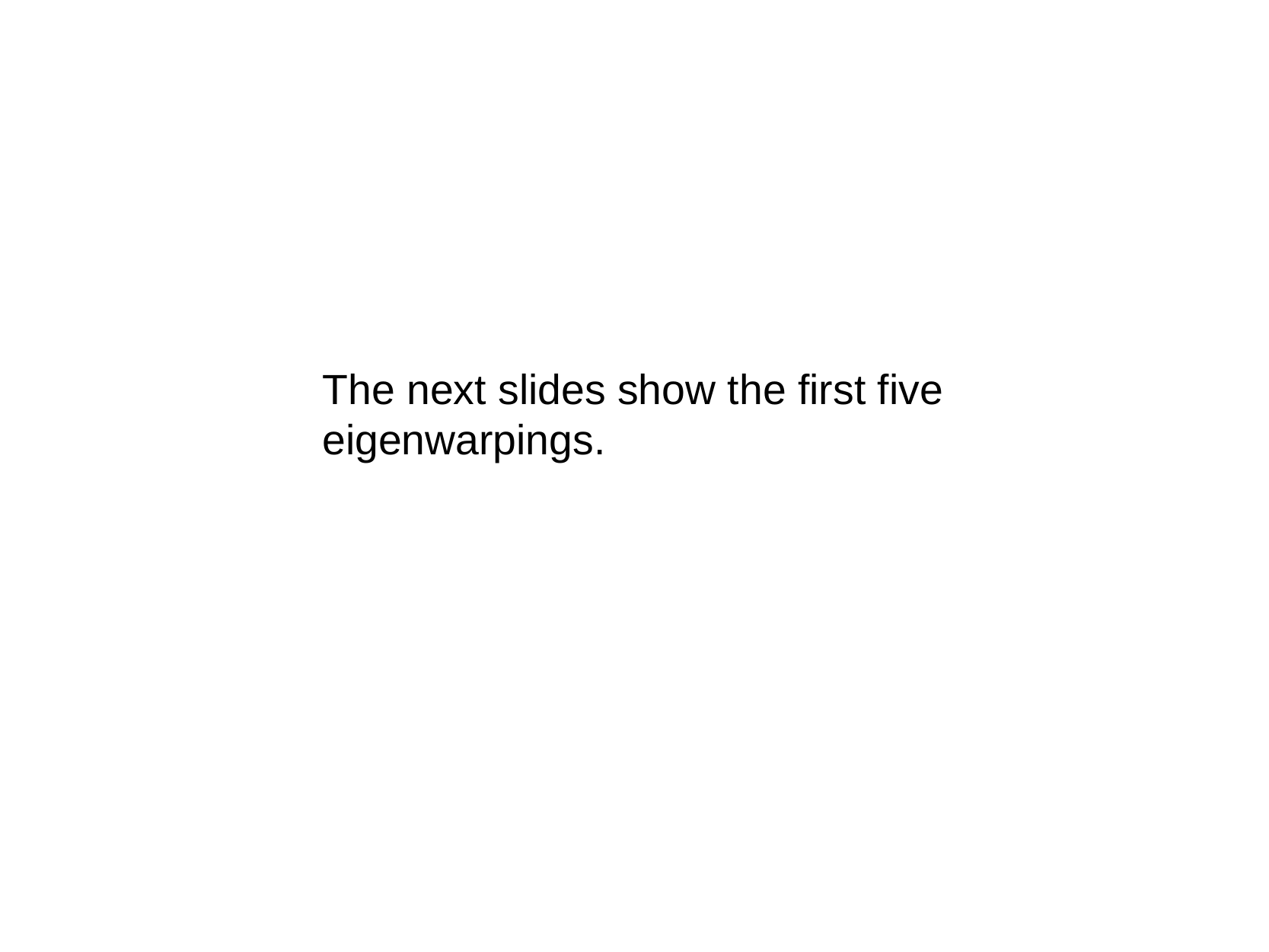

The next slides show the first five eigenwarpings.